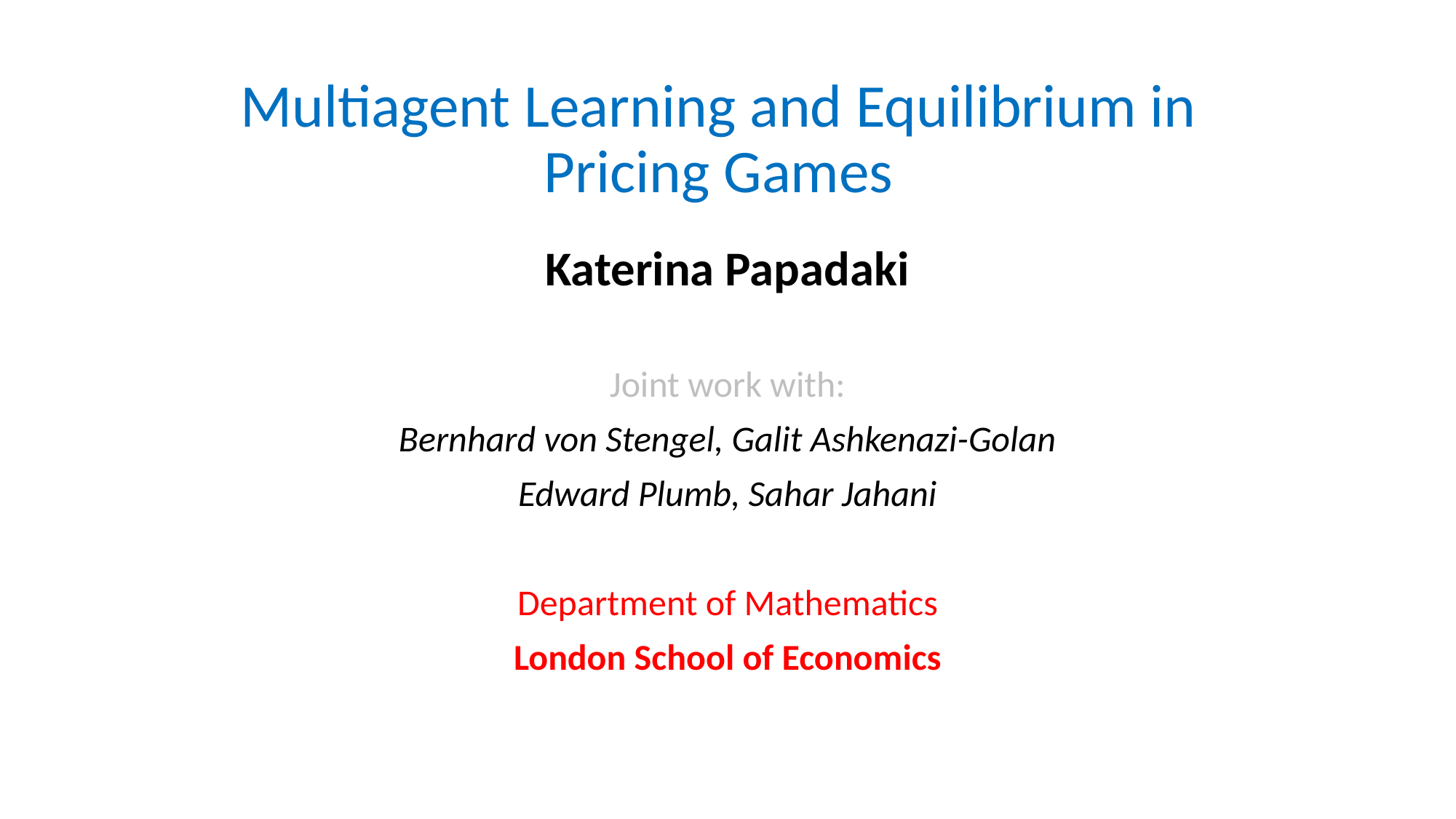

# Multiagent Learning and Equilibrium in Pricing Games
Katerina Papadaki

Joint work with:
Bernhard von Stengel, Galit Ashkenazi-Golan
Edward Plumb, Sahar Jahani

Department of Mathematics
London School of Economics